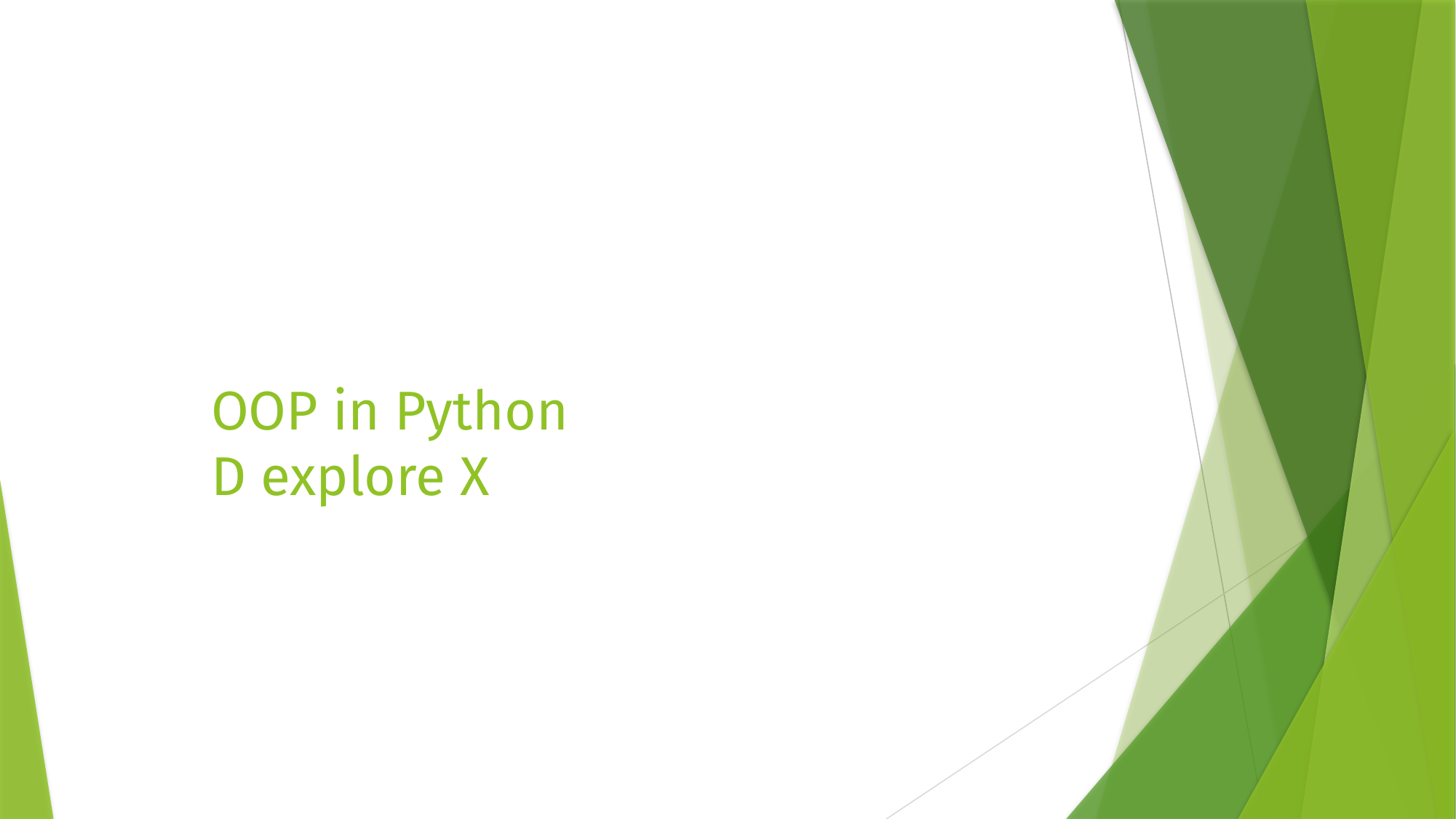

# OOP in Python D explore X